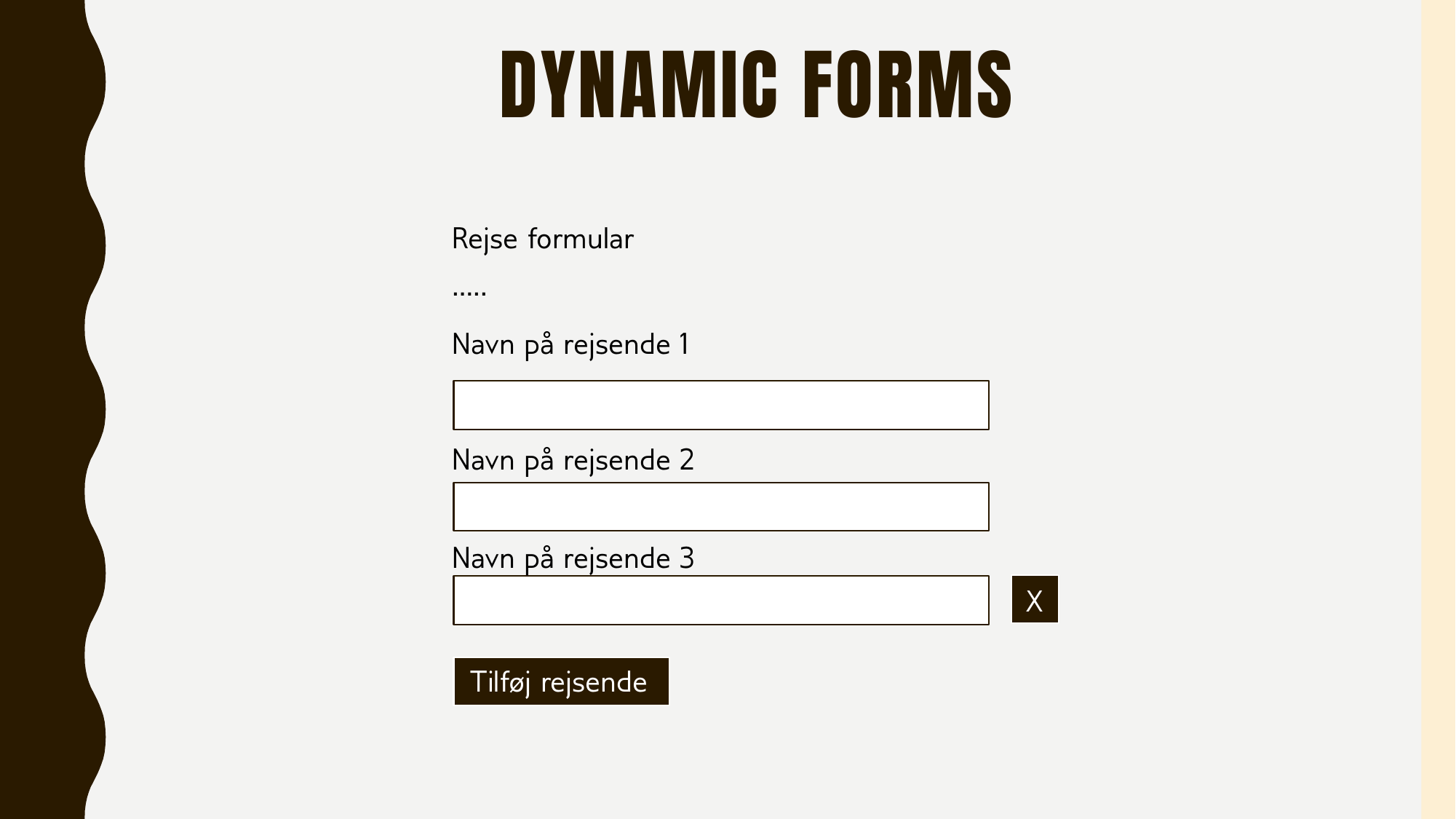

# Dynamic forms
Rejse formular
…..
Navn på rejsende 1

Navn på rejsende 2

Navn på rejsende 3

X
Tilføj rejsende